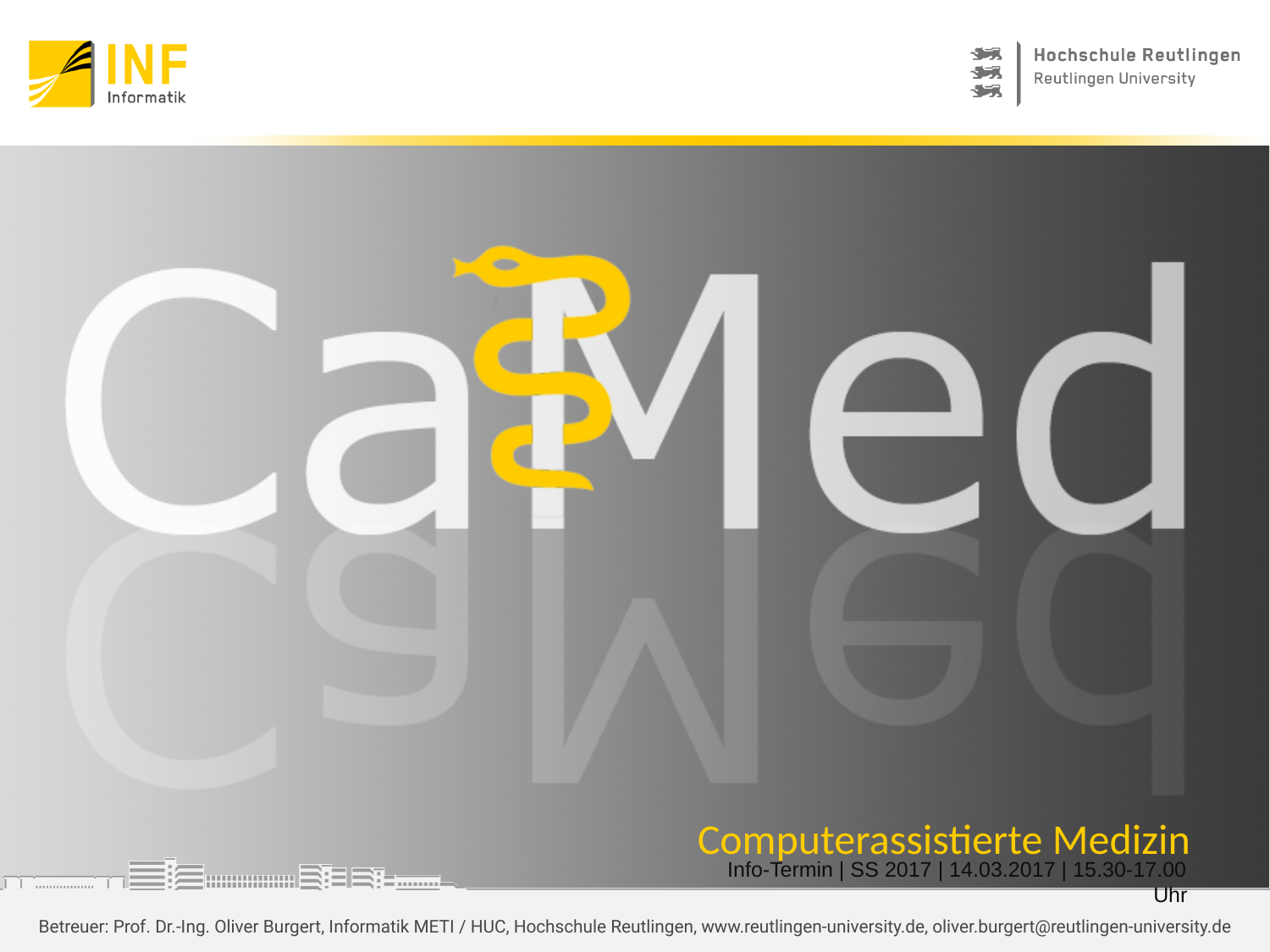

Computerassistierte Medizin
Info-Termin | SS 2017 | 14.03.2017 | 15.30-17.00 Uhr